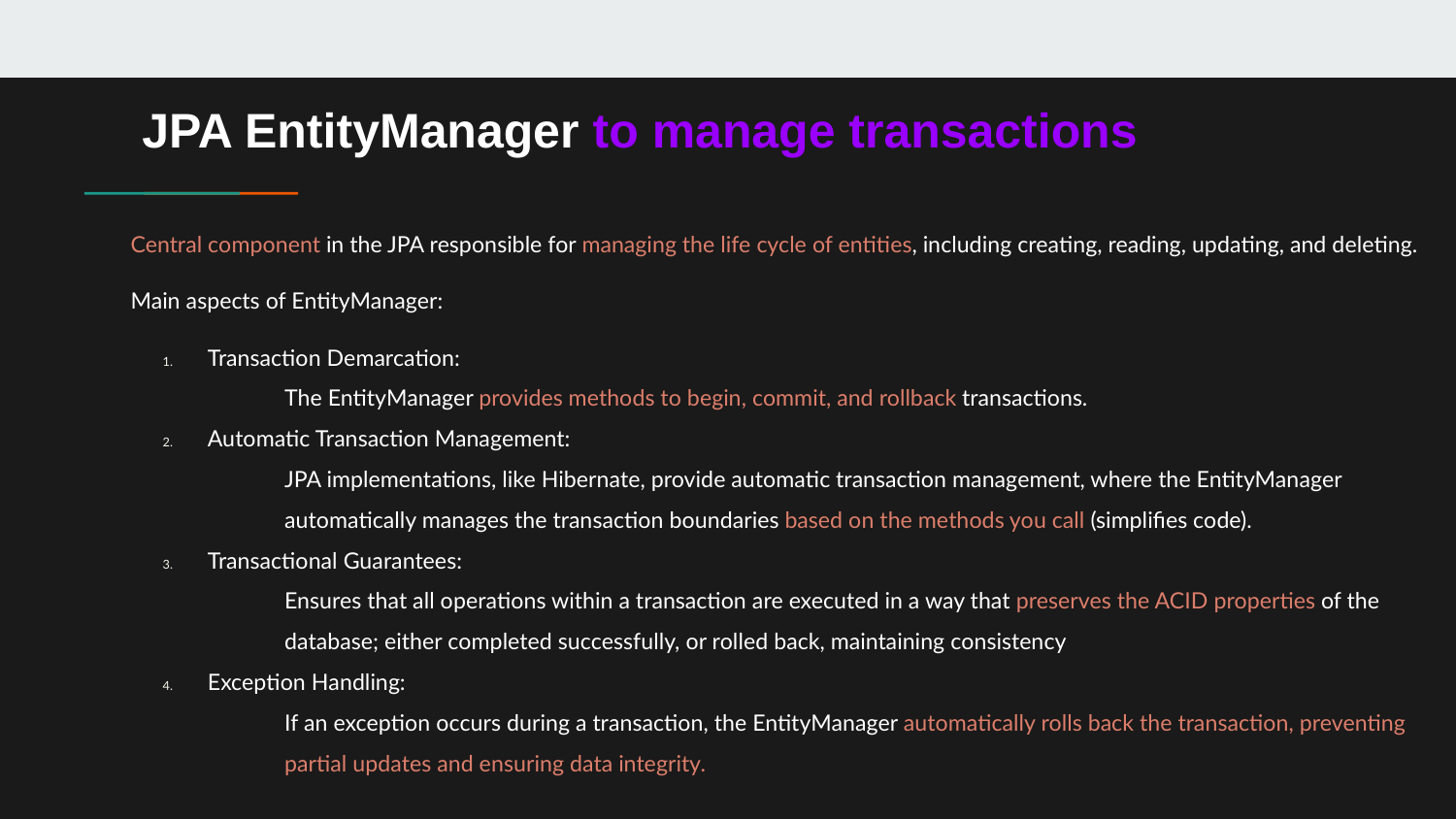

# JPA EntityManager to manage transactions
Central component in the JPA responsible for managing the life cycle of entities, including creating, reading, updating, and deleting.
Main aspects of EntityManager:
Transaction Demarcation:
The EntityManager provides methods to begin, commit, and rollback transactions.
Automatic Transaction Management:
JPA implementations, like Hibernate, provide automatic transaction management, where the EntityManager automatically manages the transaction boundaries based on the methods you call (simplifies code).
Transactional Guarantees:
Ensures that all operations within a transaction are executed in a way that preserves the ACID properties of the database; either completed successfully, or rolled back, maintaining consistency
Exception Handling:
If an exception occurs during a transaction, the EntityManager automatically rolls back the transaction, preventing partial updates and ensuring data integrity.